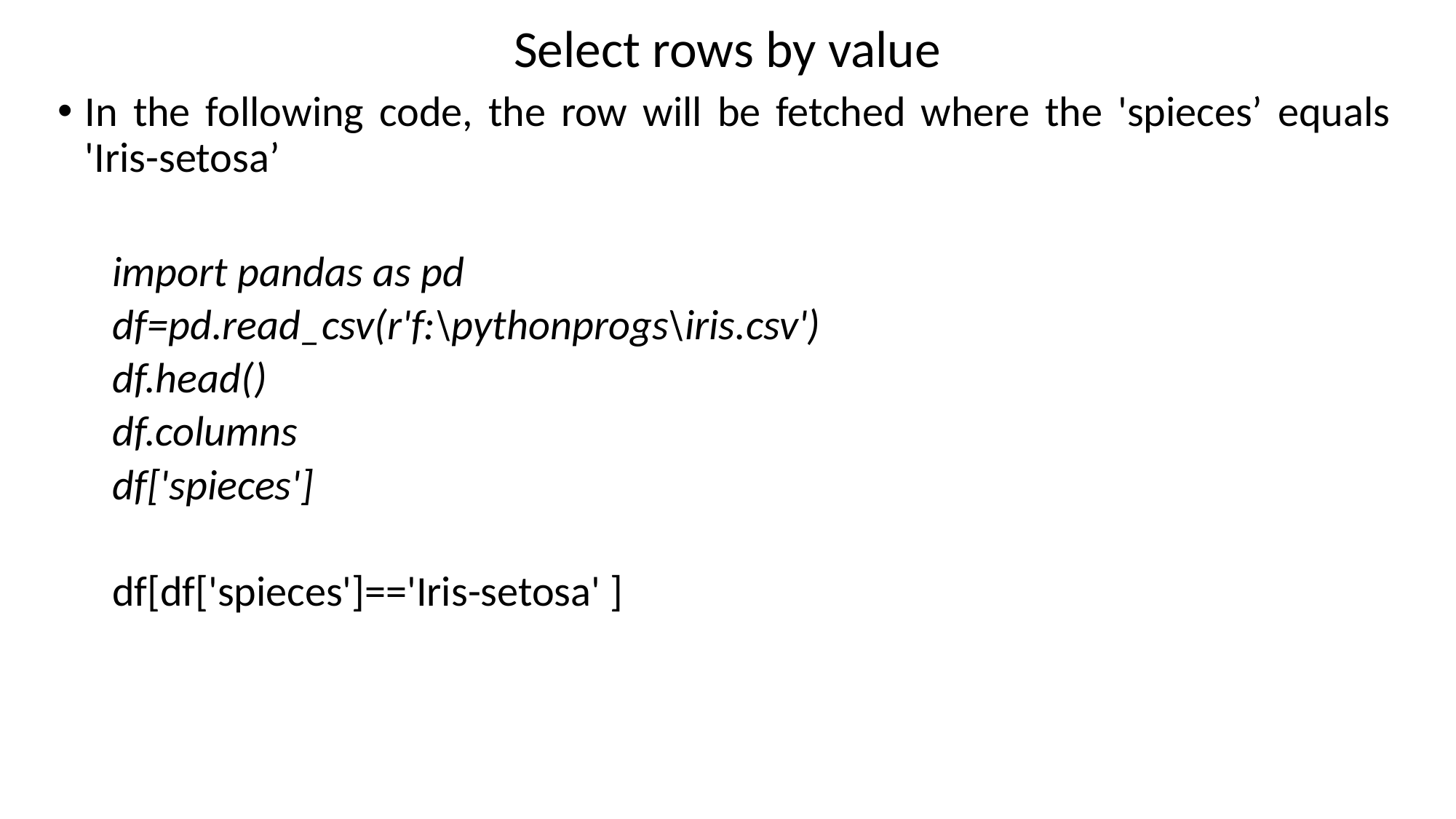

# Select rows by value
In the following code, the row will be fetched where the 'spieces’ equals 'Iris-setosa’

import pandas as pd
df=pd.read_csv(r'f:\pythonprogs\iris.csv')
df.head()
df.columns
df['spieces']

df[df['spieces']=='Iris-setosa' ]